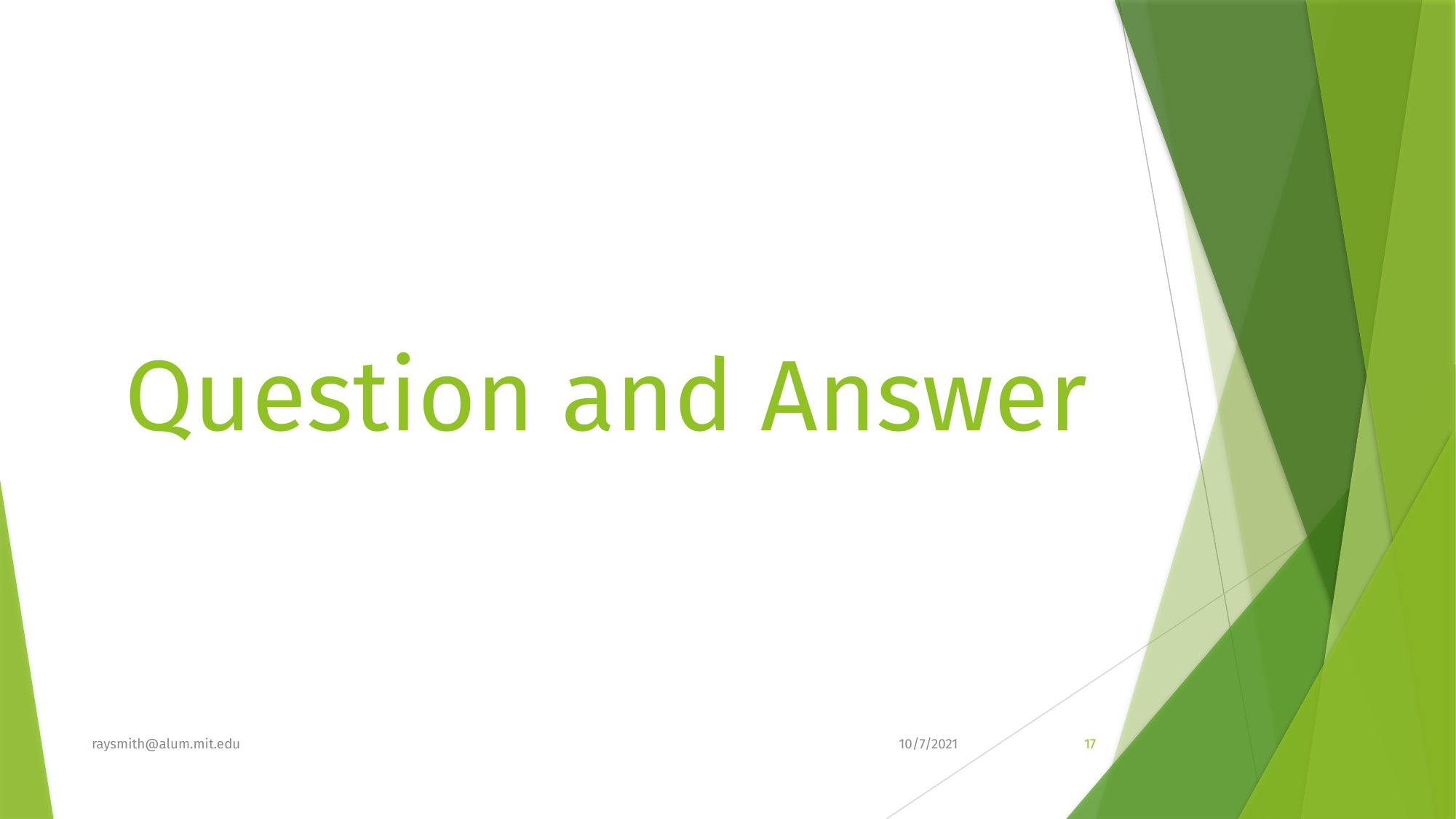

# Question and Answer
raysmith@alum.mit.edu
10/7/2021
17